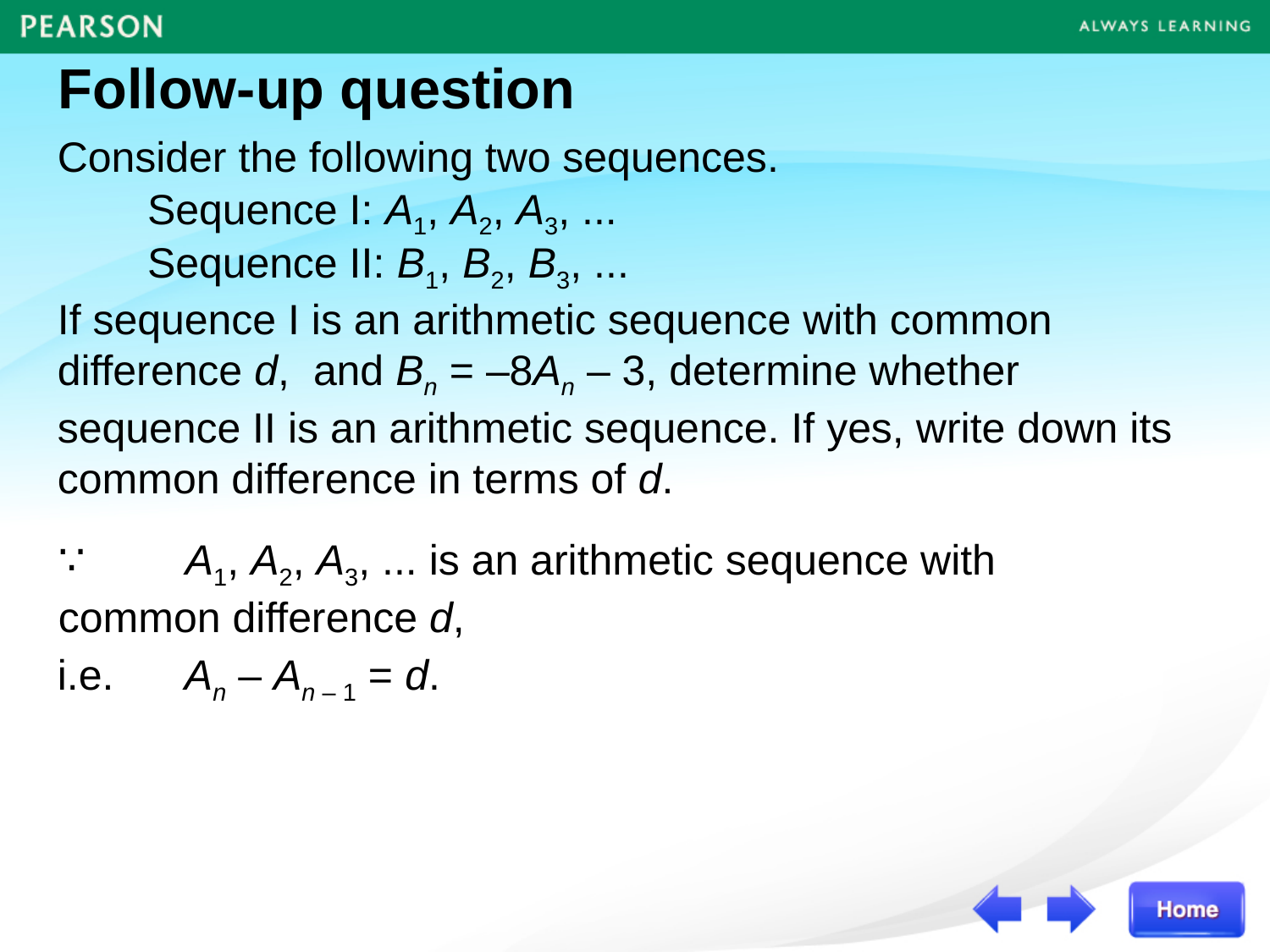

Follow-up question
Consider the following two sequences.
Sequence I: A1, A2, A3, ...
Sequence II: B1, B2, B3, ...
If sequence I is an arithmetic sequence with common difference d,  and Bn = –8An – 3, determine whether sequence II is an arithmetic sequence. If yes, write down its common difference in terms of d.
∵	A1, A2, A3, ... is an arithmetic sequence with 	common difference d,
i.e.	An – An – 1 = d.